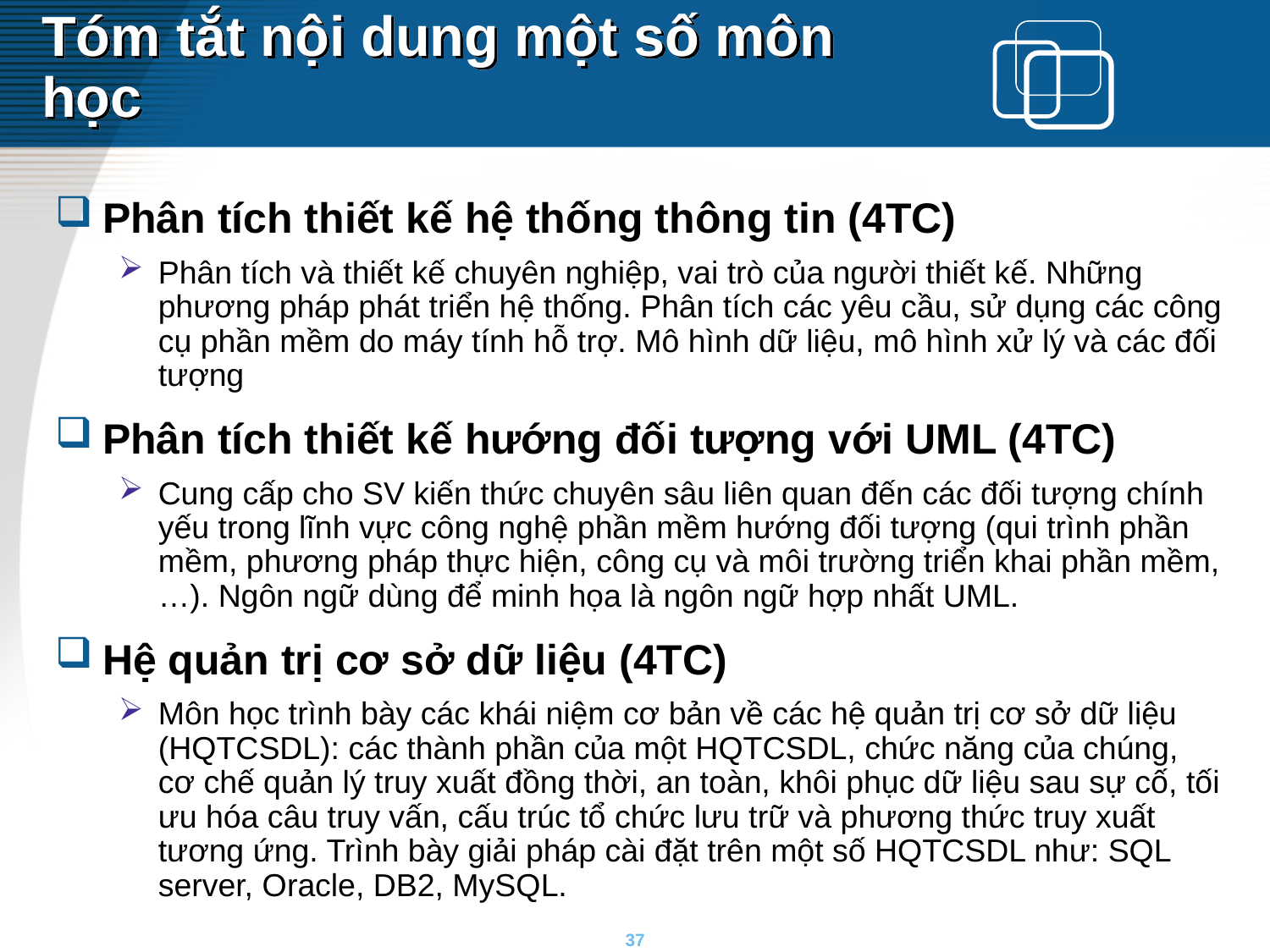

# Tóm tắt nội dung một số môn học
Phân tích thiết kế hệ thống thông tin (4TC)
Phân tích và thiết kế chuyên nghiệp, vai trò của người thiết kế. Những phương pháp phát triển hệ thống. Phân tích các yêu cầu, sử dụng các công cụ phần mềm do máy tính hỗ trợ. Mô hình dữ liệu, mô hình xử lý và các đối tượng
Phân tích thiết kế hướng đối tượng với UML (4TC)
Cung cấp cho SV kiến thức chuyên sâu liên quan đến các đối tượng chính yếu trong lĩnh vực công nghệ phần mềm hướng đối tượng (qui trình phần mềm, phương pháp thực hiện, công cụ và môi trường triển khai phần mềm, …). Ngôn ngữ dùng để minh họa là ngôn ngữ hợp nhất UML.
Hệ quản trị cơ sở dữ liệu (4TC)
Môn học trình bày các khái niệm cơ bản về các hệ quản trị cơ sở dữ liệu (HQTCSDL): các thành phần của một HQTCSDL, chức năng của chúng, cơ chế quản lý truy xuất đồng thời, an toàn, khôi phục dữ liệu sau sự cố, tối ưu hóa câu truy vấn, cấu trúc tổ chức lưu trữ và phương thức truy xuất tương ứng. Trình bày giải pháp cài đặt trên một số HQTCSDL như: SQL server, Oracle, DB2, MySQL.
37
37